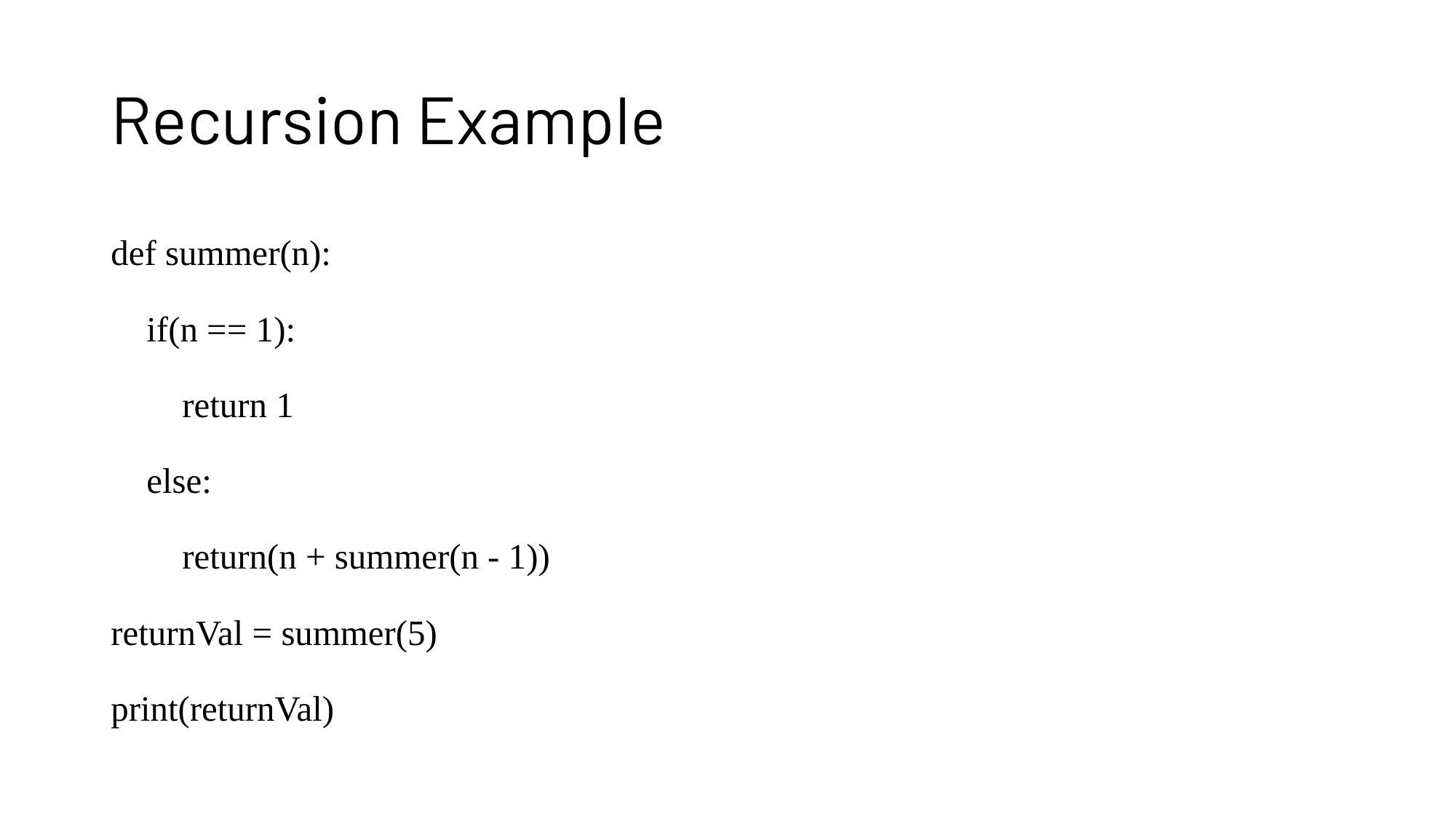

# Recursion Example
def summer(n):
    if(n == 1):
        return 1
    else:
        return(n + summer(n - 1))
returnVal = summer(5)
print(returnVal)